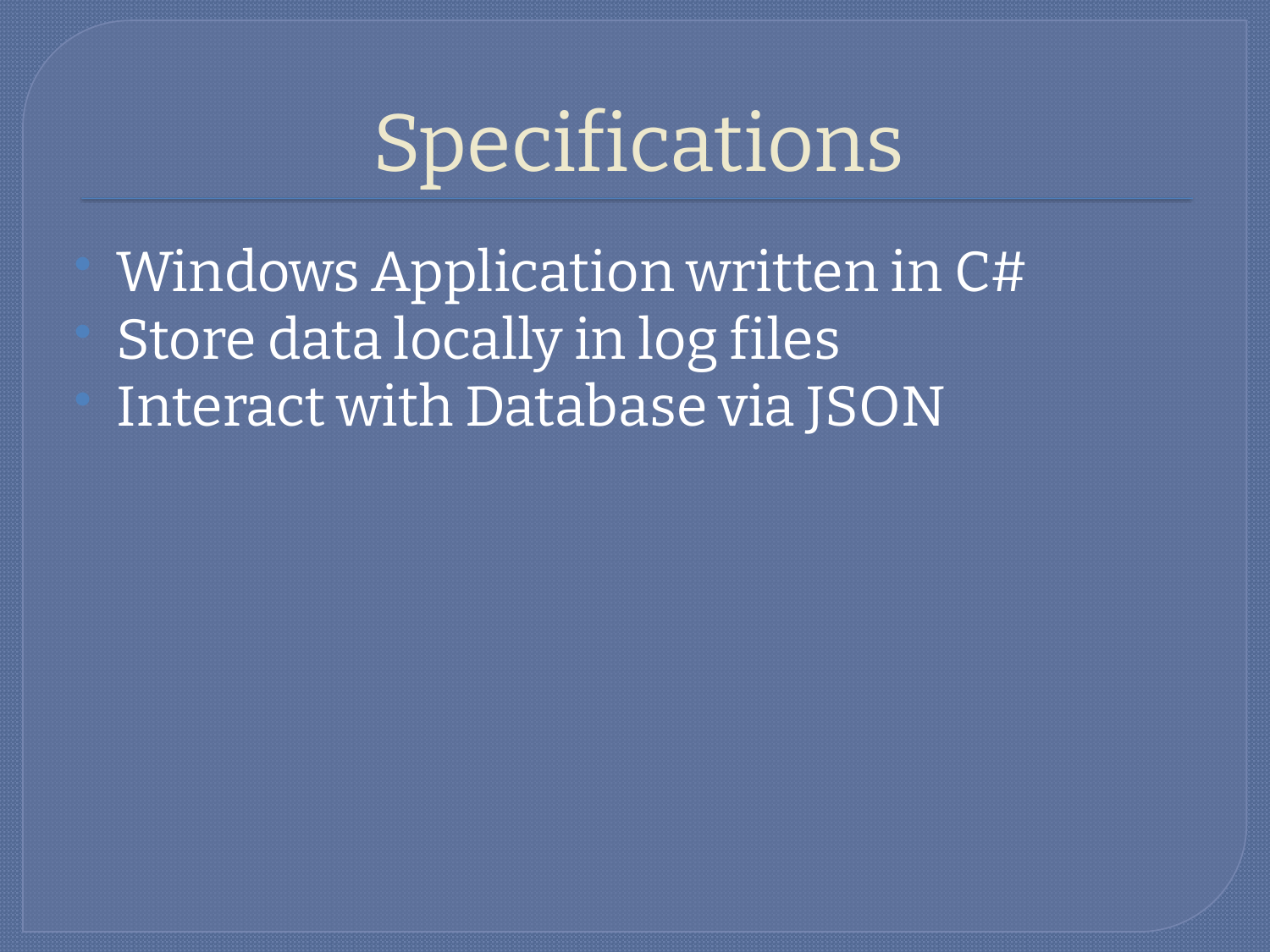

# Specifications
Windows Application written in C#
Store data locally in log files
Interact with Database via JSON